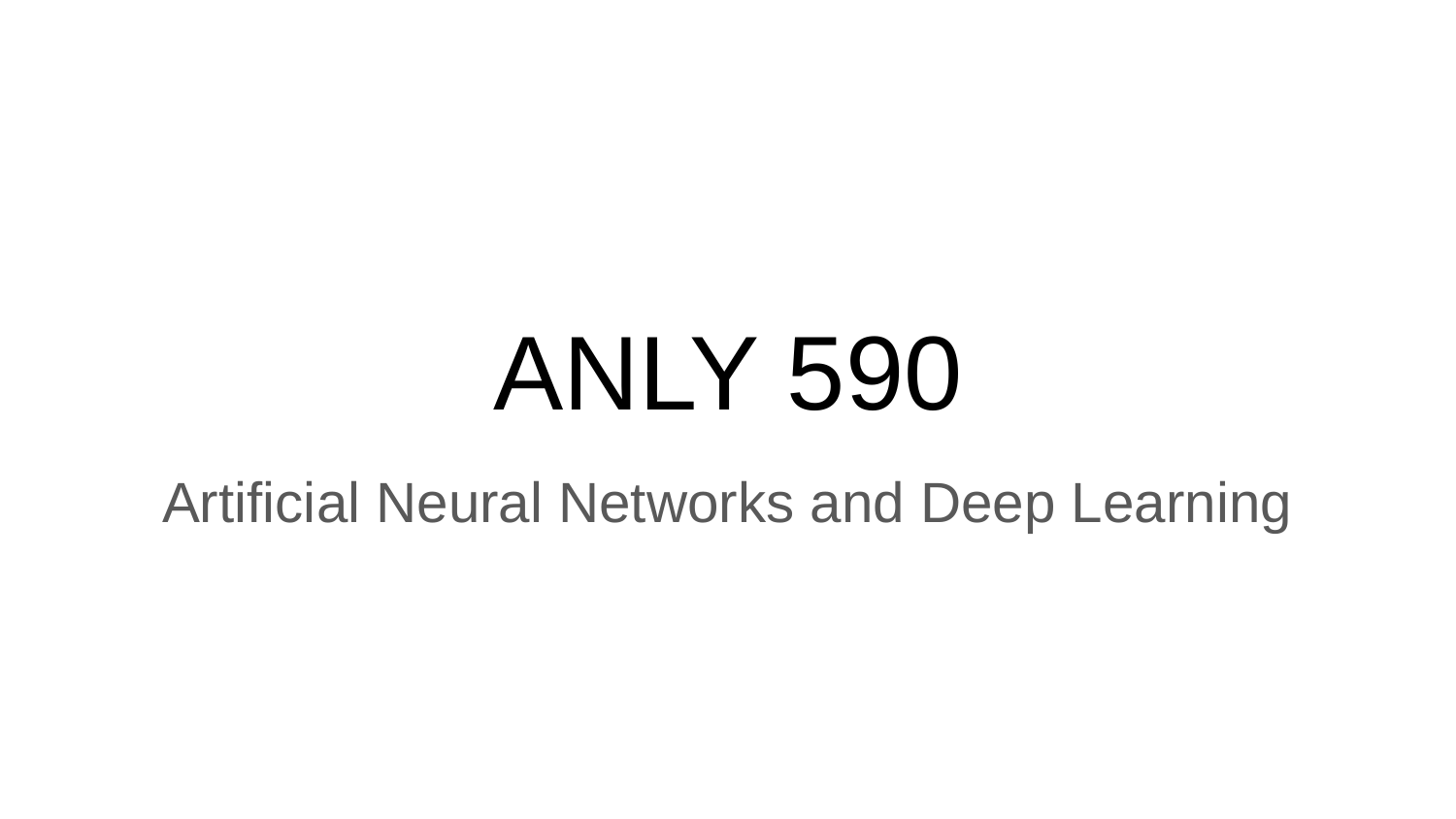

# ANLY 590
Artificial Neural Networks and Deep Learning